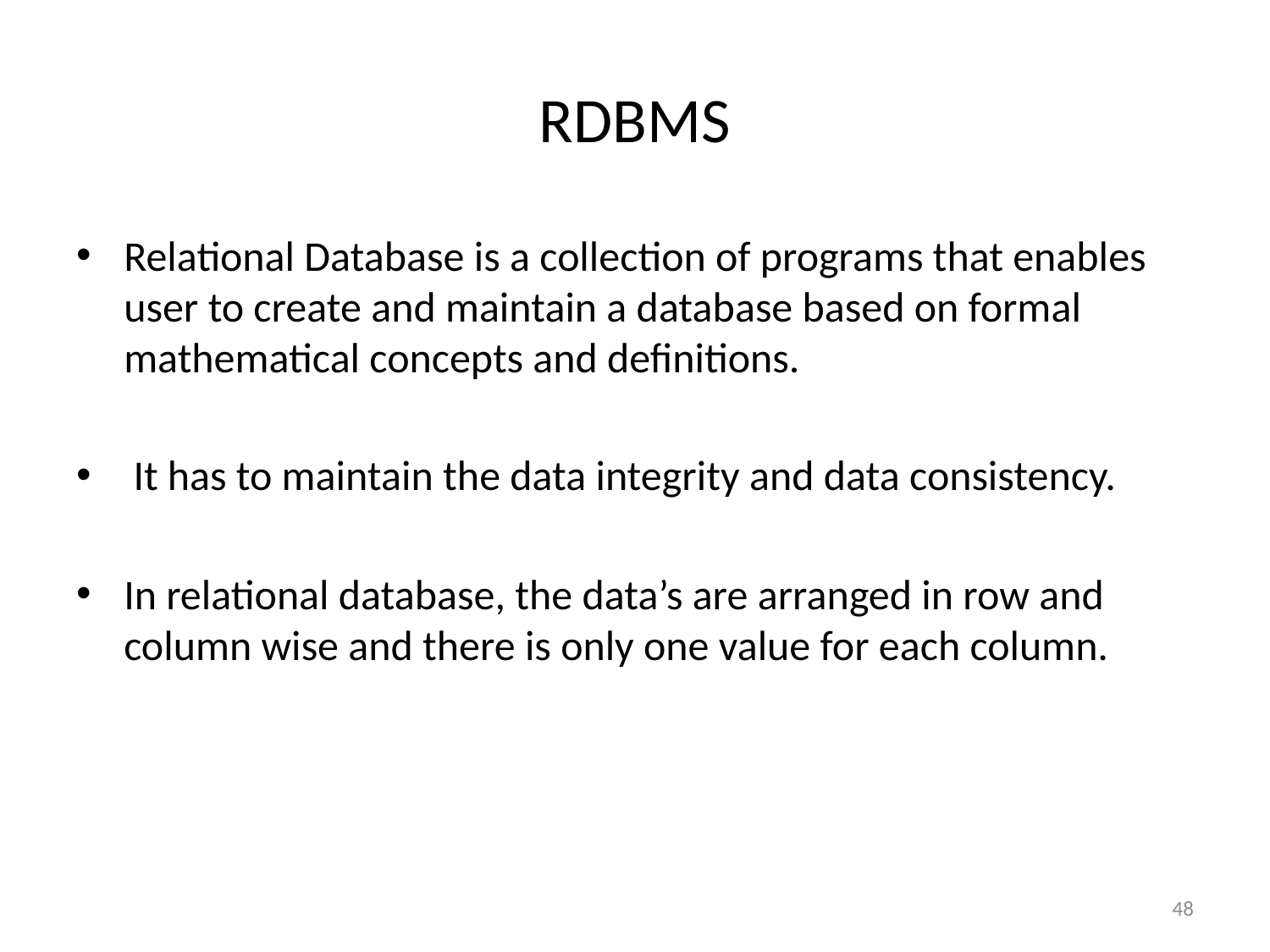

# RDBMS
Relational Database is a collection of programs that enables user to create and maintain a database based on formal mathematical concepts and definitions.

 It has to maintain the data integrity and data consistency.

In relational database, the data’s are arranged in row and column wise and there is only one value for each column.
48